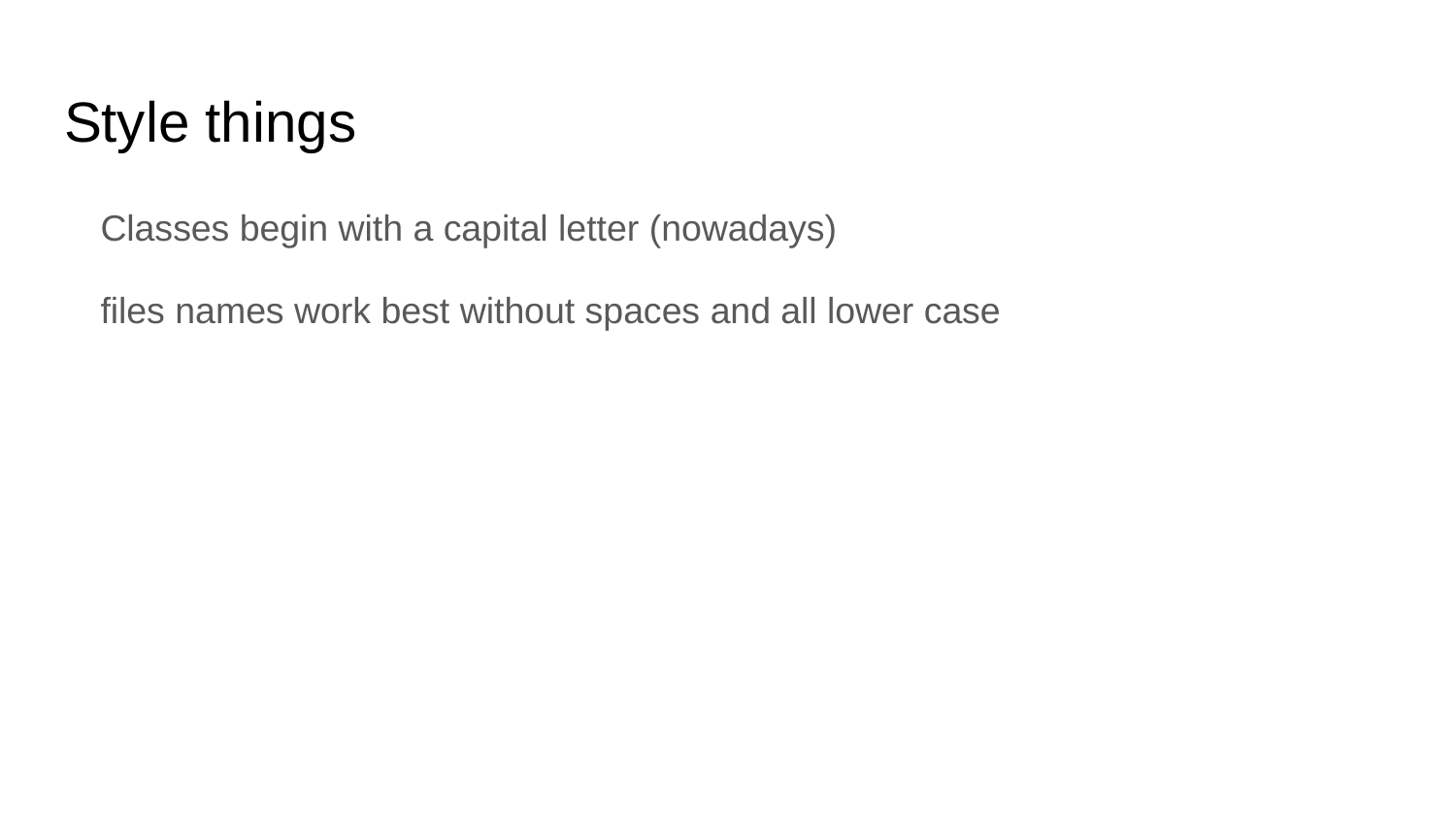

# Style things
Classes begin with a capital letter (nowadays)
files names work best without spaces and all lower case